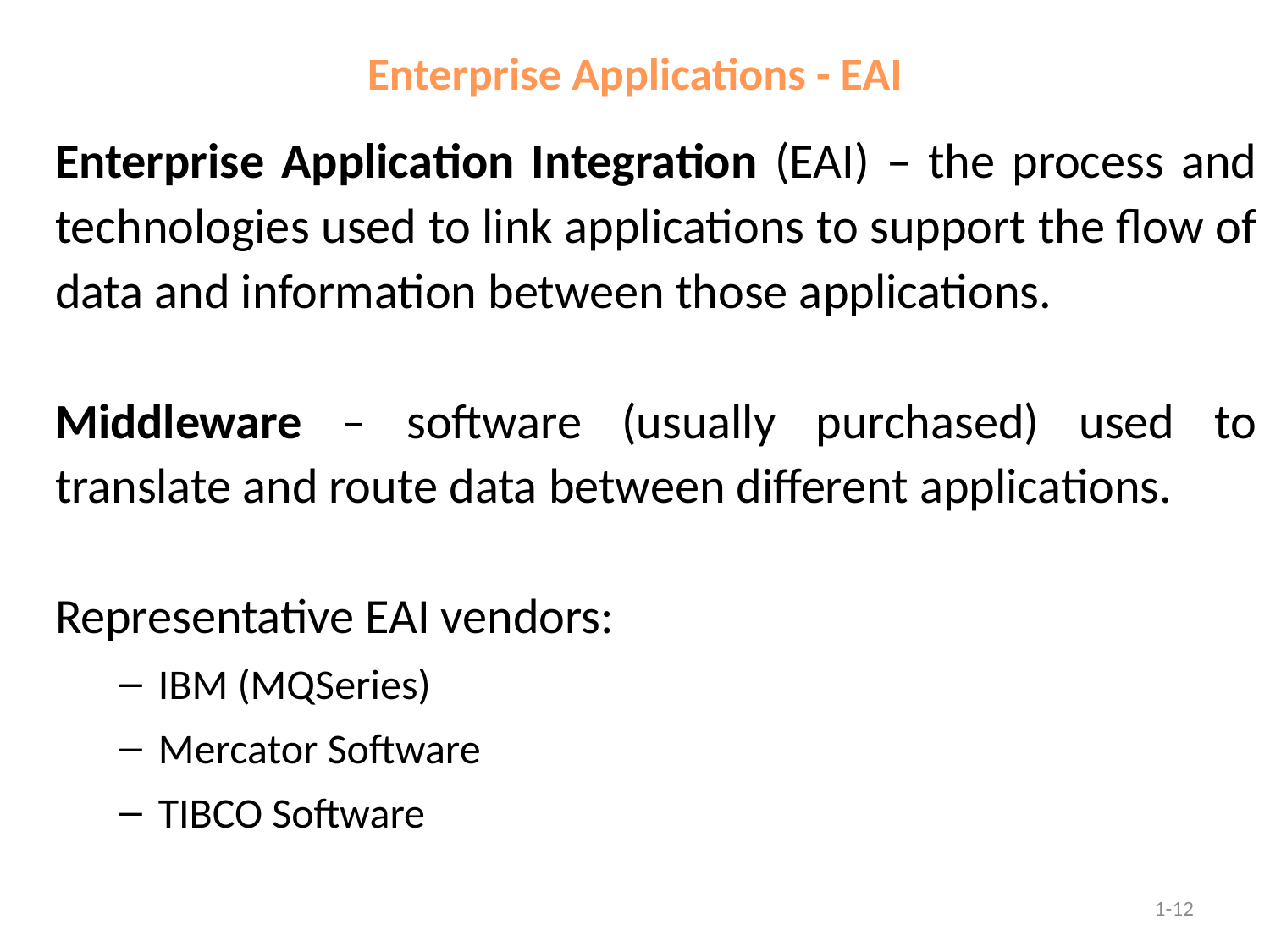

# Enterprise Applications - EAI
Enterprise Application Integration (EAI) – the process and technologies used to link applications to support the flow of data and information between those applications.

Middleware – software (usually purchased) used to translate and route data between different applications.

Representative EAI vendors:
IBM (MQSeries)
Mercator Software
TIBCO Software
1-12